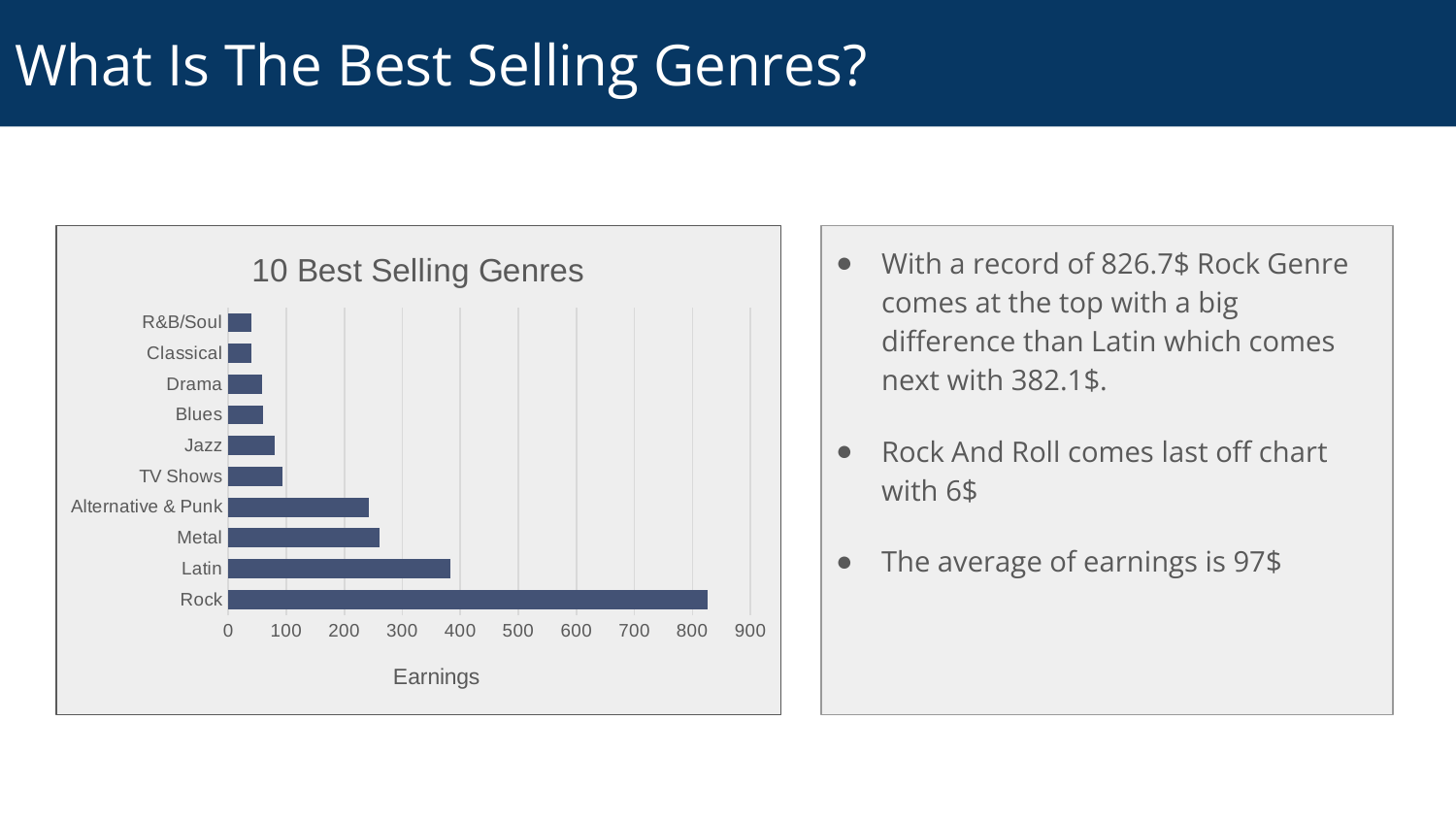

# What Is The Best Selling Genres?

### Chart: 10 Best Selling Genres

| Category | Earnings |
|---|---|
| Rock | 826.65 |
| Latin | 382.14 |
| Metal | 261.36 |
| Alternative & Punk | 241.56 |
| TV Shows | 93.53 |
| Jazz | 79.2 |
| Blues | 60.39 |
| Drama | 57.71 |
| Classical | 40.59 |
| R&B/Soul | 40.59 |
With a record of 826.7$ Rock Genre comes at the top with a big difference than Latin which comes next with 382.1$.
Rock And Roll comes last off chart with 6$
The average of earnings is 97$